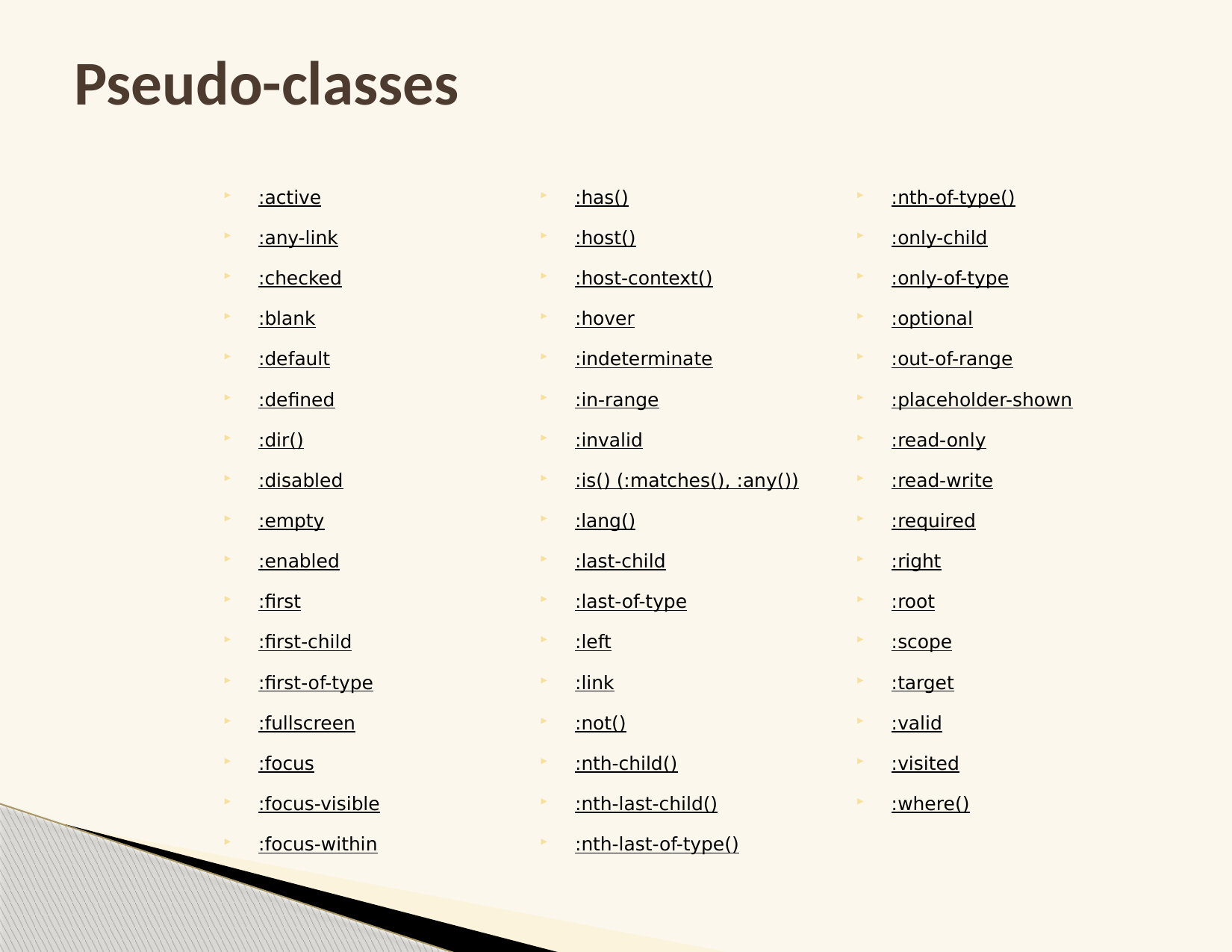

# Pseudo-classes
:active
:any-link
:checked
:blank
:default
:defined
:dir()
:disabled
:empty
:enabled
:first
:first-child
:first-of-type
:fullscreen
:focus
:focus-visible
:focus-within
:has()
:host()
:host-context()
:hover
:indeterminate
:in-range
:invalid
:is() (:matches(), :any())
:lang()
:last-child
:last-of-type
:left
:link
:not()
:nth-child()
:nth-last-child()
:nth-last-of-type()
:nth-of-type()
:only-child
:only-of-type
:optional
:out-of-range
:placeholder-shown
:read-only
:read-write
:required
:right
:root
:scope
:target
:valid
:visited
:where()